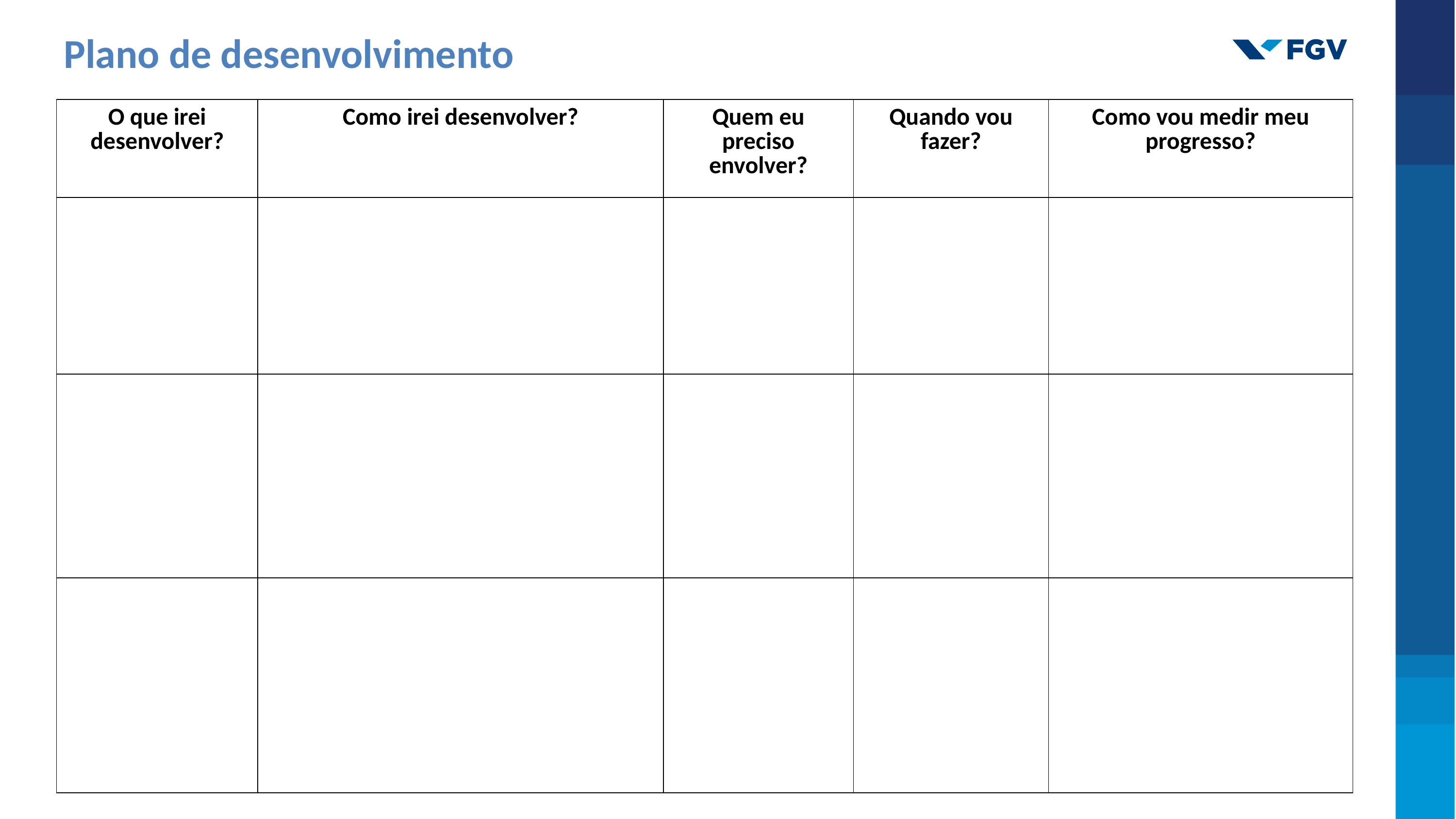

Plano de desenvolvimento
| O que irei desenvolver? | Como irei desenvolver? | Quem eu preciso envolver? | Quando vou fazer? | Como vou medir meu progresso? |
| --- | --- | --- | --- | --- |
|  |  |  |  |  |
|  |  |  |  |  |
|  |  |  |  |  |